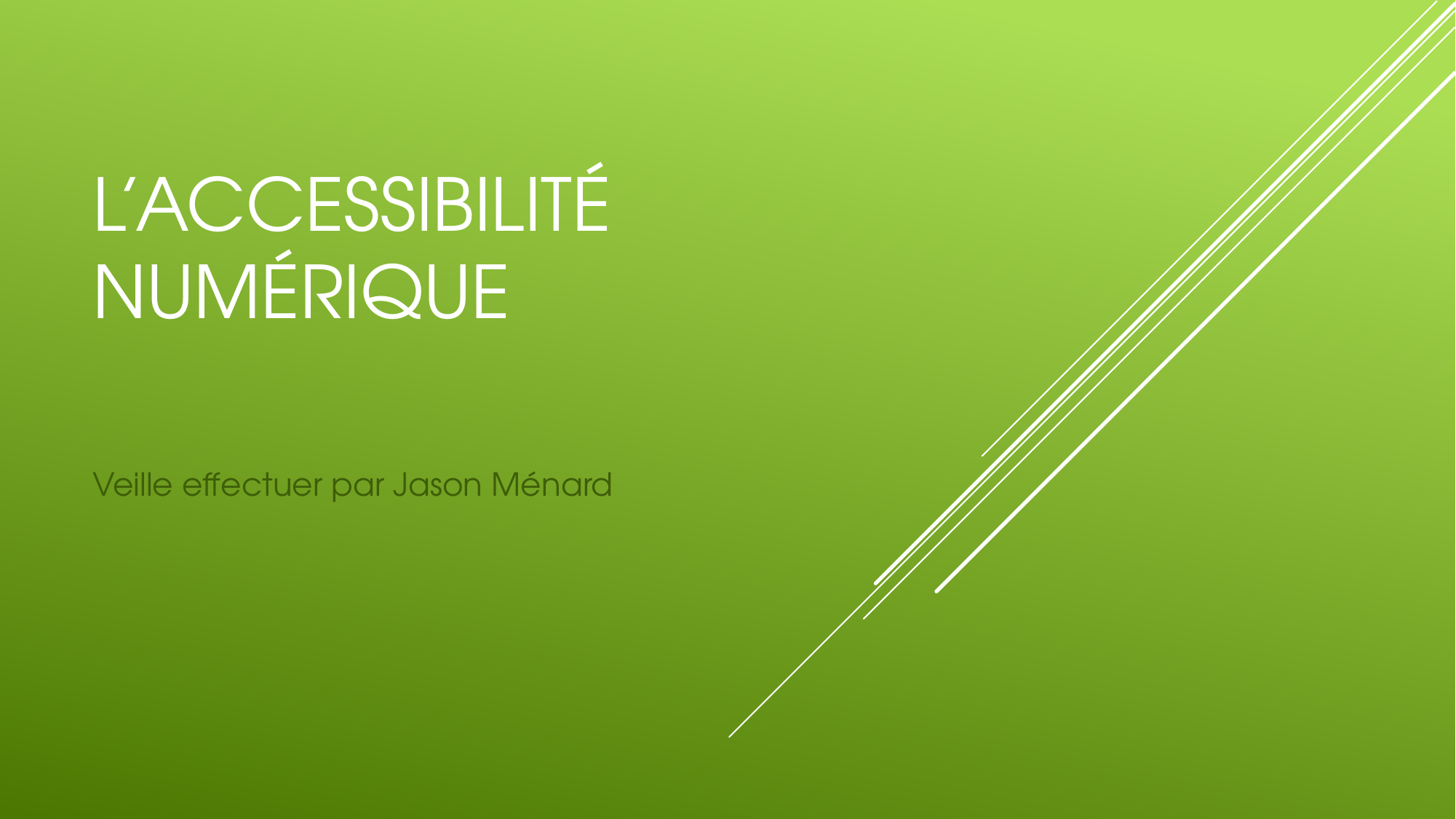

# L’accessibilité numérique
Veille effectuer par Jason Ménard